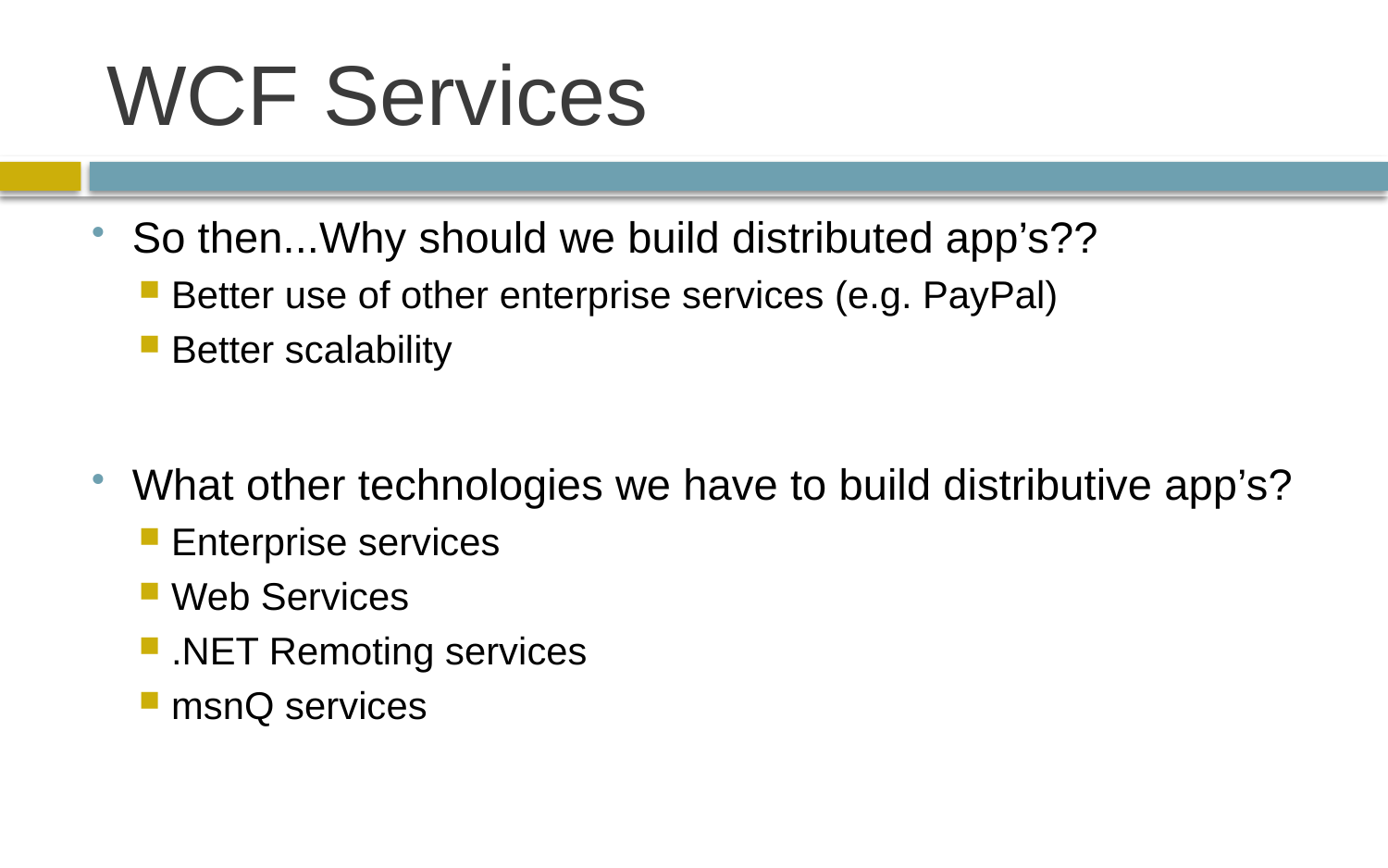

# WCF Services
So then...Why should we build distributed app’s??
Better use of other enterprise services (e.g. PayPal)
Better scalability

What other technologies we have to build distributive app’s?
Enterprise services
Web Services
.NET Remoting services
msnQ services